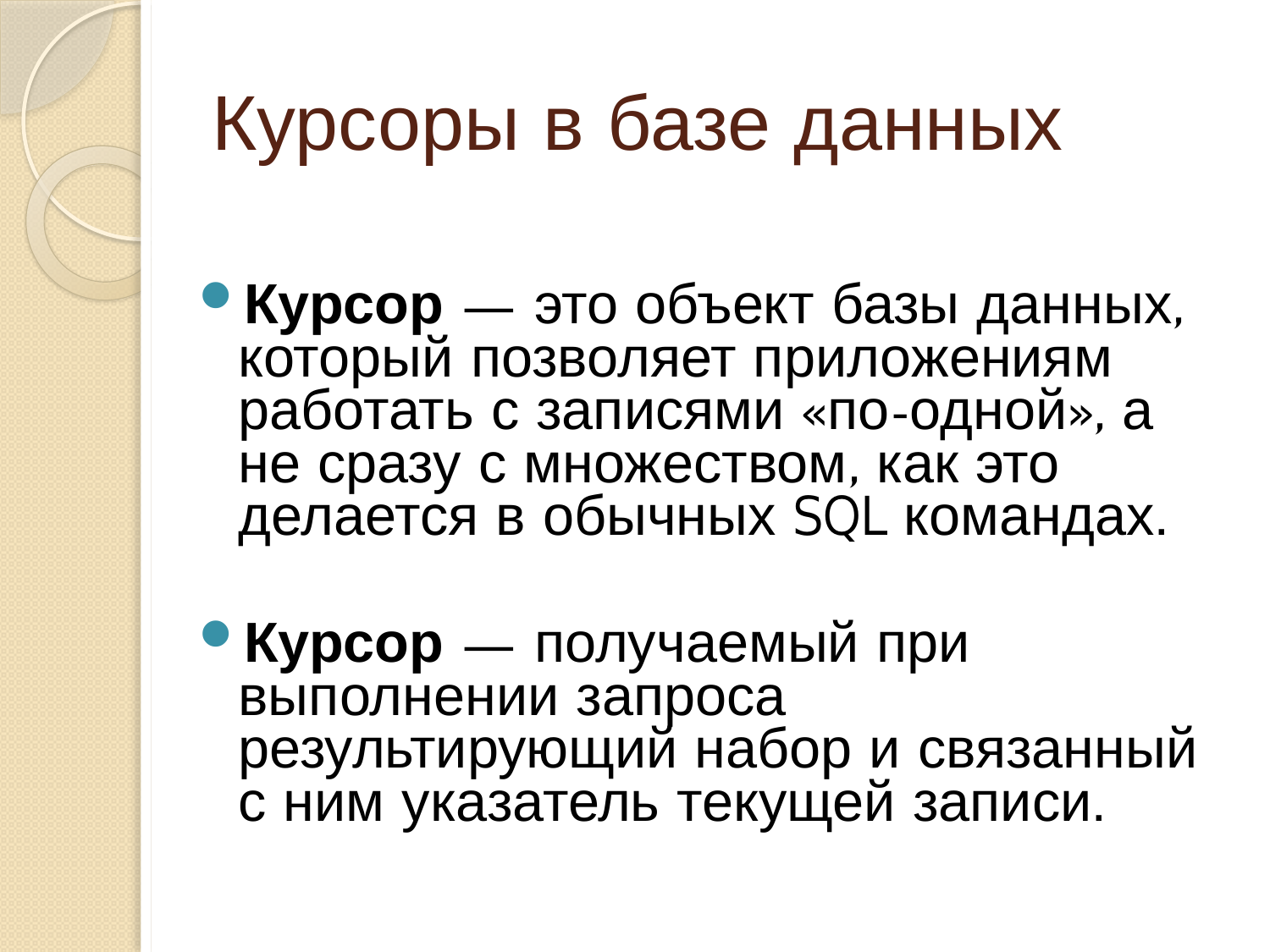

# Курсоры в базе данных
Курсор — это объект базы данных, который позволяет приложениям работать с записями «по-одной», а не сразу с множеством, как это делается в обычных SQL командах.

Курсор — получаемый при выполнении запроса результирующий набор и связанный с ним указатель текущей записи.